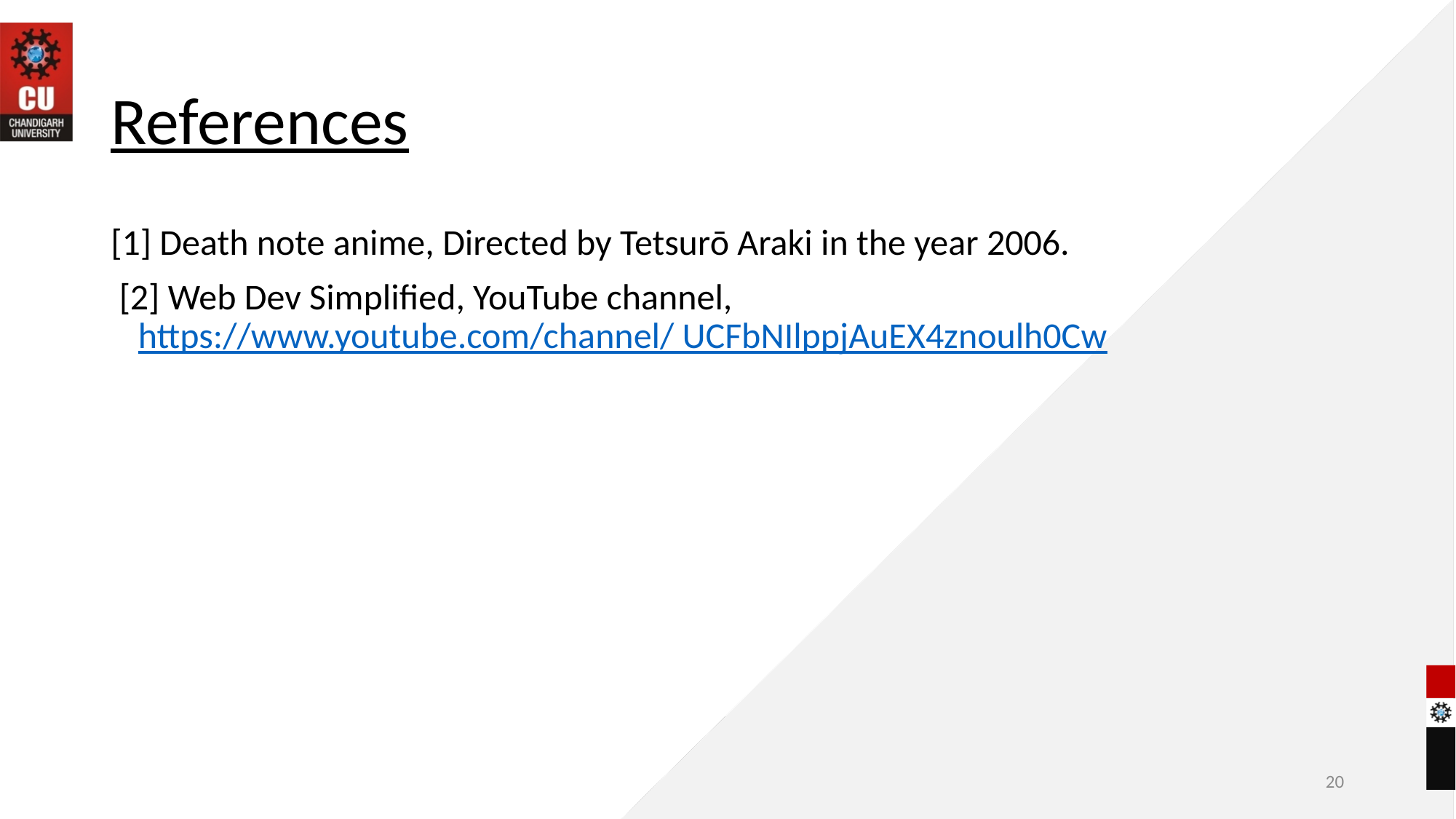

# References
[1] Death note anime, Directed by Tetsurō Araki in the year 2006.
 [2] Web Dev Simplified, YouTube channel, https://www.youtube.com/channel/ UCFbNIlppjAuEX4znoulh0Cw
20